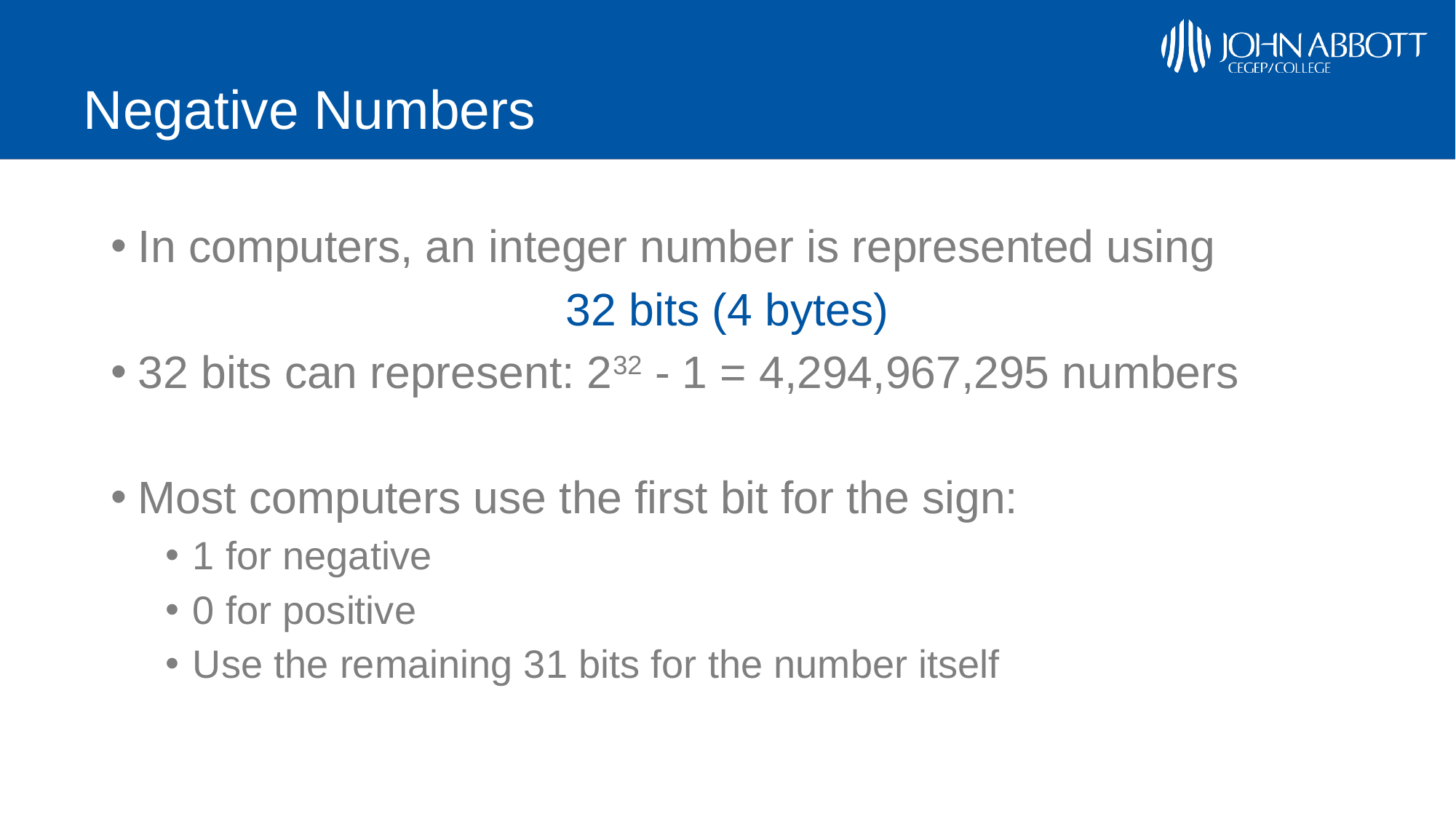

# Negative Numbers
In computers, an integer number is represented using
32 bits (4 bytes)
32 bits can represent: 232 - 1 = 4,294,967,295 numbers

Most computers use the first bit for the sign:
1 for negative
0 for positive
Use the remaining 31 bits for the number itself